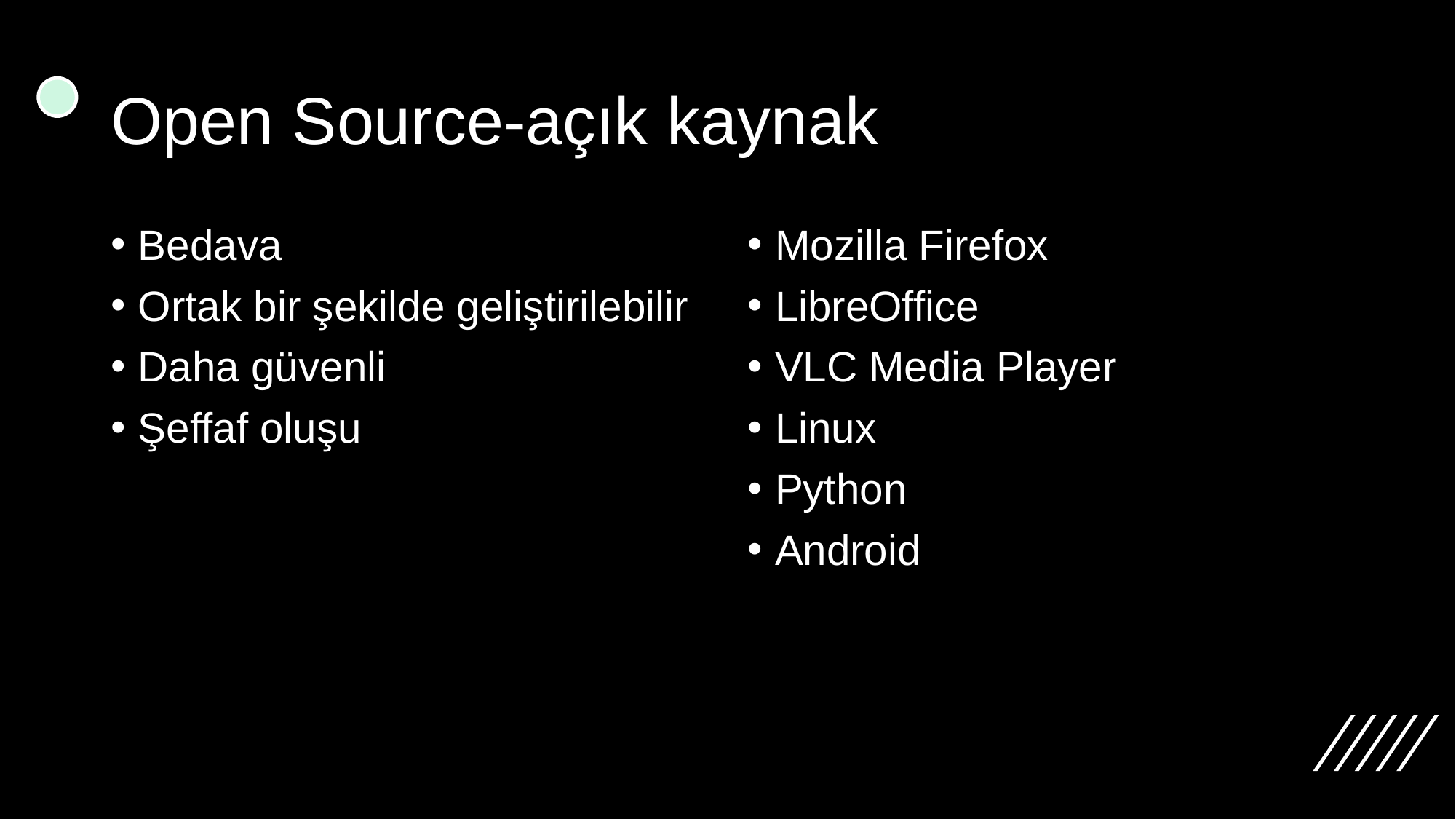

# Open Source-açık kaynak
Bedava
Ortak bir şekilde geliştirilebilir
Daha güvenli
Şeffaf oluşu

Mozilla Firefox
LibreOffice
VLC Media Player
Linux
Python
Android